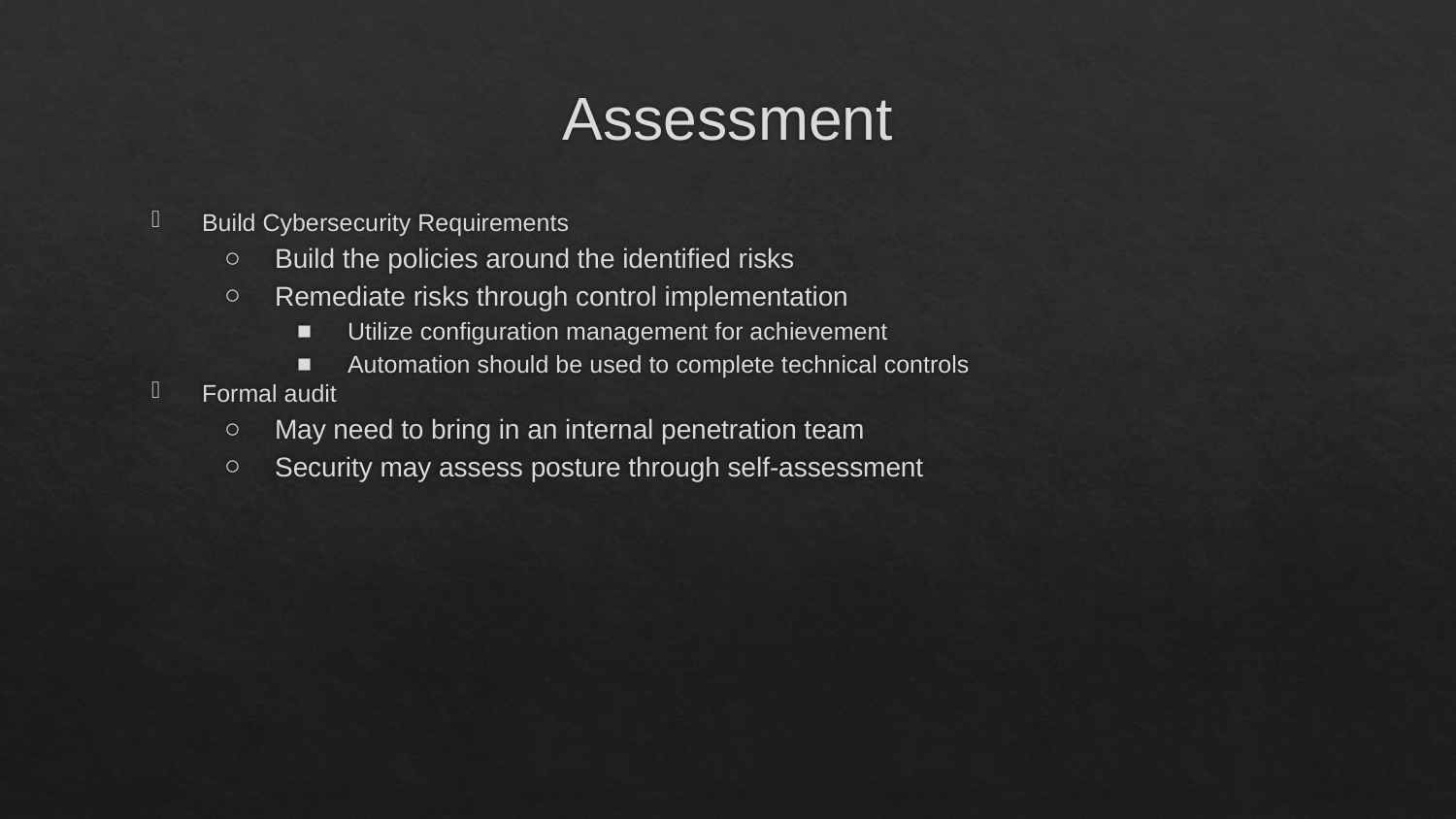

# Assessment
Build Cybersecurity Requirements
Build the policies around the identified risks
Remediate risks through control implementation
Utilize configuration management for achievement
Automation should be used to complete technical controls
Formal audit
May need to bring in an internal penetration team
Security may assess posture through self-assessment